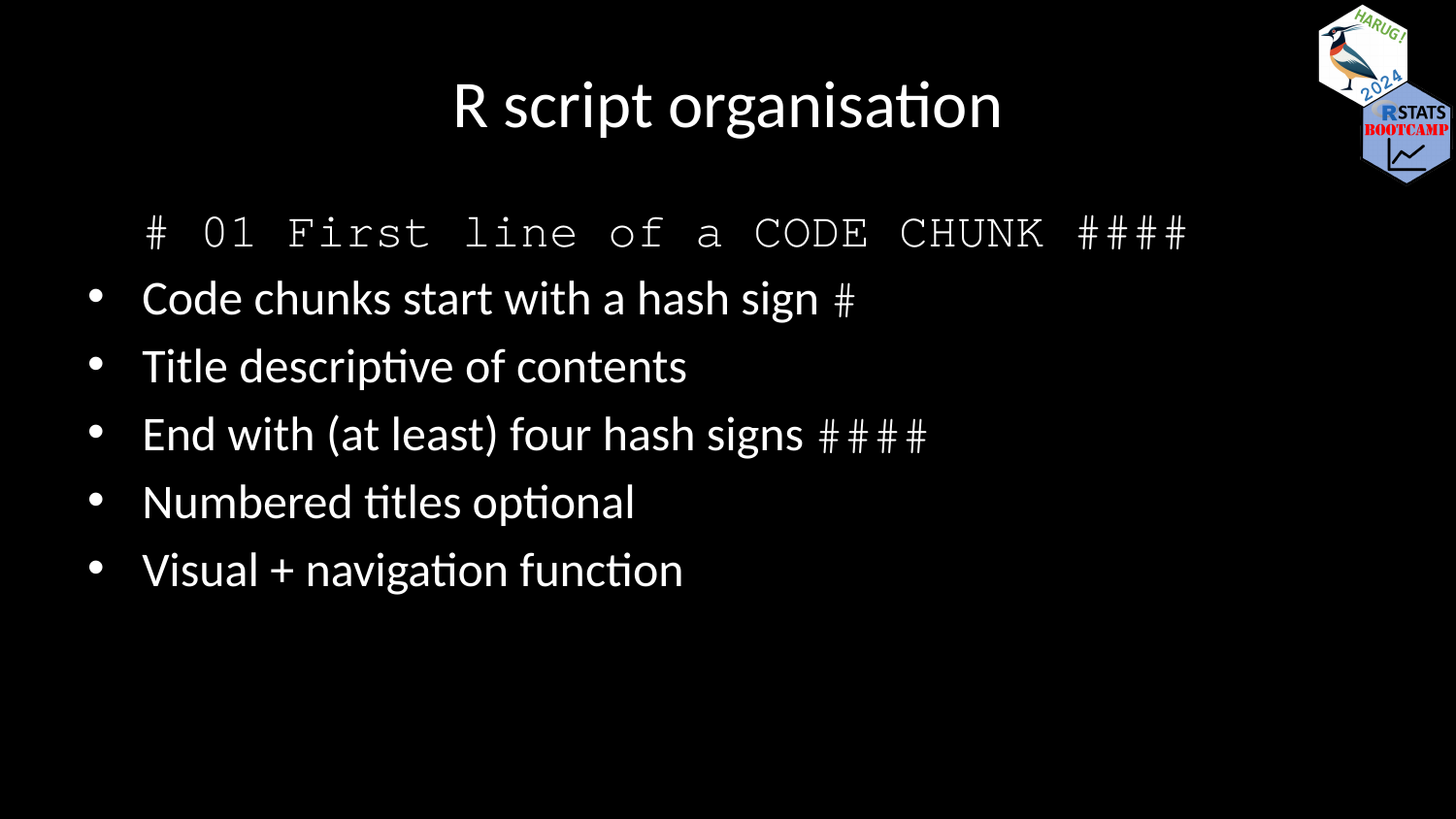

# R script organisation
# 01 First line of a CODE CHUNK ####
Code chunks start with a hash sign #
Title descriptive of contents
End with (at least) four hash signs ####
Numbered titles optional
Visual + navigation function